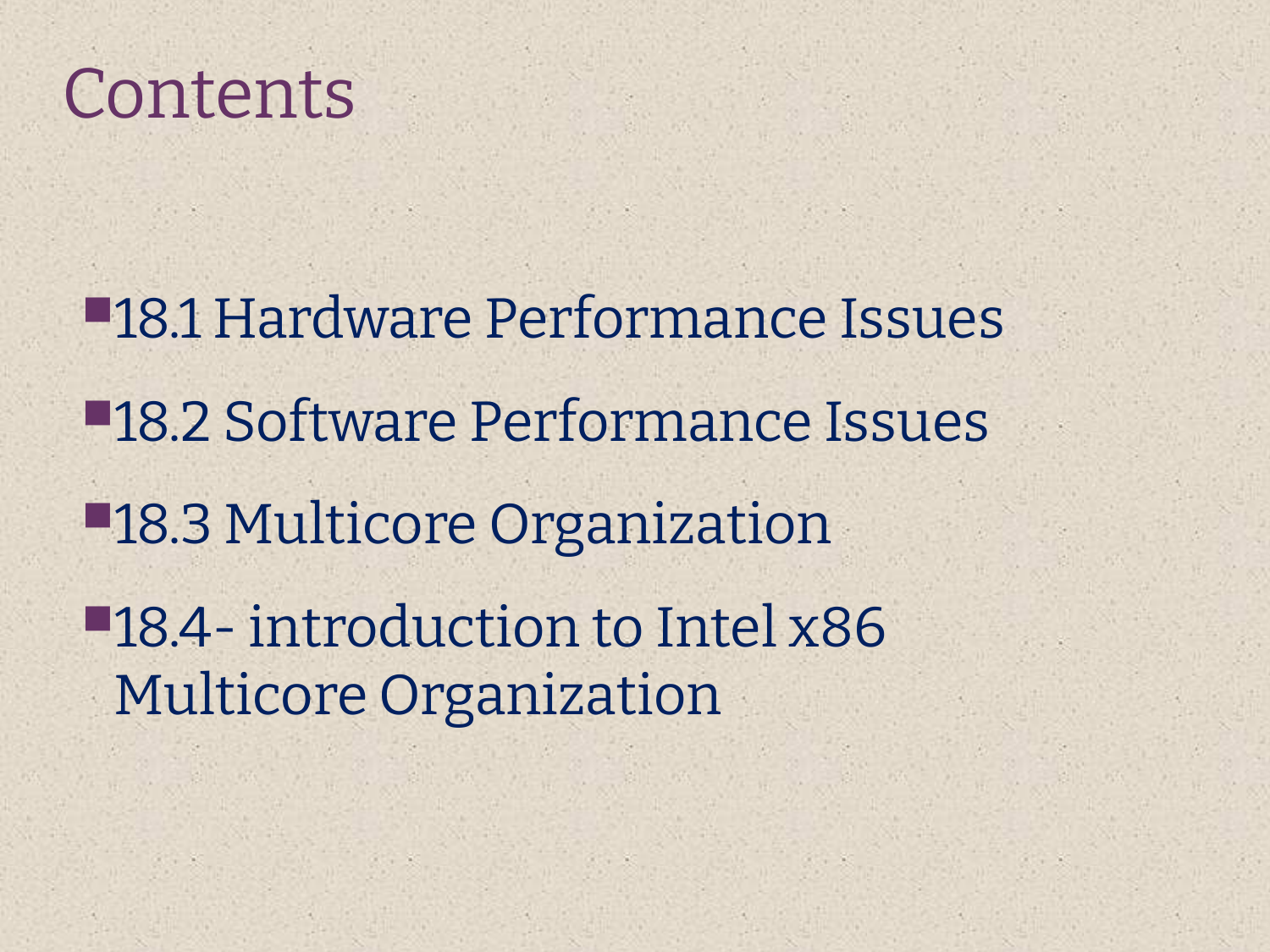

# Contents
18.1 Hardware Performance Issues
18.2 Software Performance Issues
18.3 Multicore Organization
18.4- introduction to Intel x86 Multicore Organization